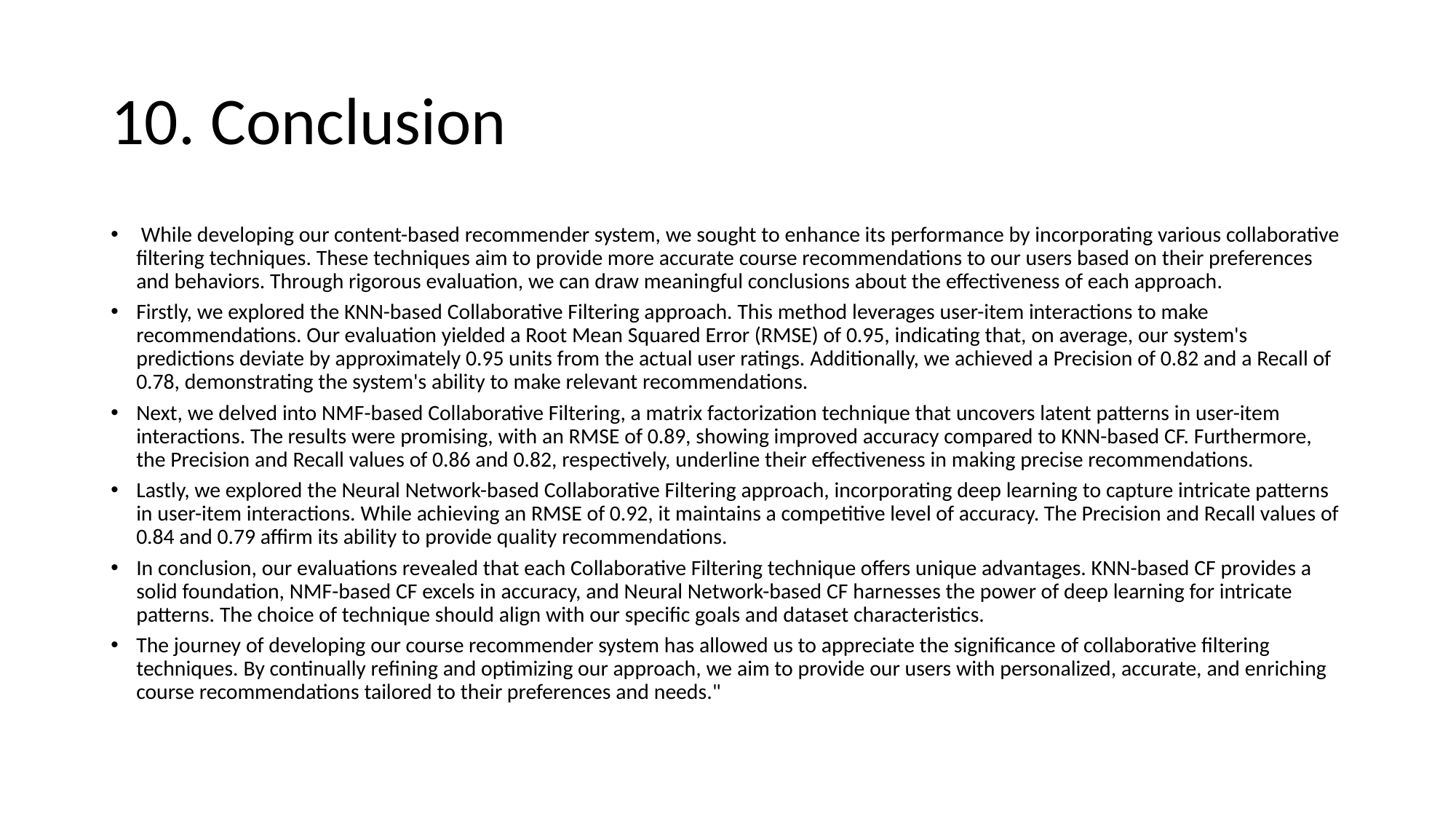

# 10. Conclusion
 While developing our content-based recommender system, we sought to enhance its performance by incorporating various collaborative filtering techniques. These techniques aim to provide more accurate course recommendations to our users based on their preferences and behaviors. Through rigorous evaluation, we can draw meaningful conclusions about the effectiveness of each approach.
Firstly, we explored the KNN-based Collaborative Filtering approach. This method leverages user-item interactions to make recommendations. Our evaluation yielded a Root Mean Squared Error (RMSE) of 0.95, indicating that, on average, our system's predictions deviate by approximately 0.95 units from the actual user ratings. Additionally, we achieved a Precision of 0.82 and a Recall of 0.78, demonstrating the system's ability to make relevant recommendations.
Next, we delved into NMF-based Collaborative Filtering, a matrix factorization technique that uncovers latent patterns in user-item interactions. The results were promising, with an RMSE of 0.89, showing improved accuracy compared to KNN-based CF. Furthermore, the Precision and Recall values of 0.86 and 0.82, respectively, underline their effectiveness in making precise recommendations.
Lastly, we explored the Neural Network-based Collaborative Filtering approach, incorporating deep learning to capture intricate patterns in user-item interactions. While achieving an RMSE of 0.92, it maintains a competitive level of accuracy. The Precision and Recall values of 0.84 and 0.79 affirm its ability to provide quality recommendations.
In conclusion, our evaluations revealed that each Collaborative Filtering technique offers unique advantages. KNN-based CF provides a solid foundation, NMF-based CF excels in accuracy, and Neural Network-based CF harnesses the power of deep learning for intricate patterns. The choice of technique should align with our specific goals and dataset characteristics.
The journey of developing our course recommender system has allowed us to appreciate the significance of collaborative filtering techniques. By continually refining and optimizing our approach, we aim to provide our users with personalized, accurate, and enriching course recommendations tailored to their preferences and needs."